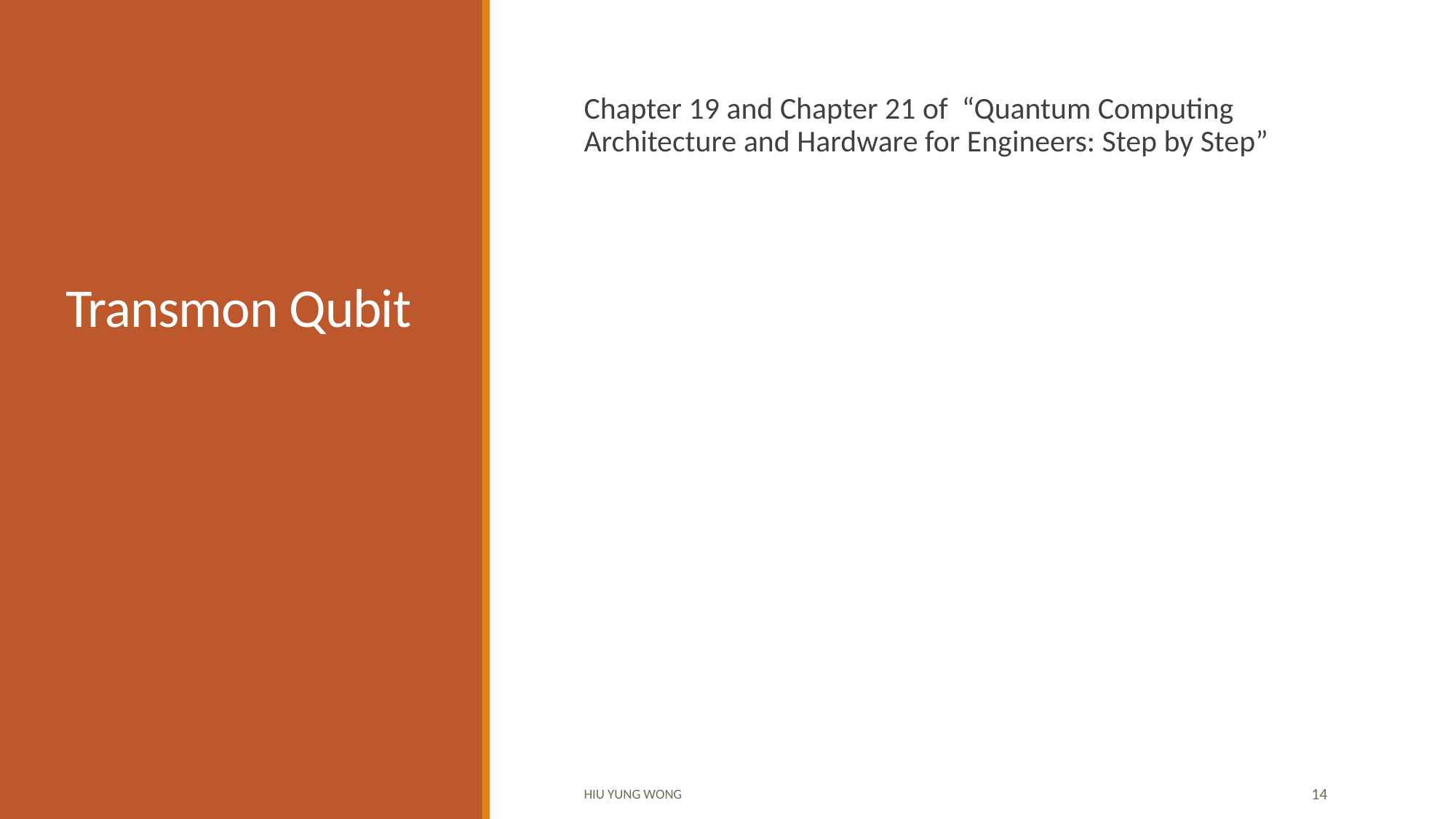

# Transmon Qubit
Chapter 19 and Chapter 21 of  “Quantum Computing Architecture and Hardware for Engineers: Step by Step”

Hiu Yung Wong
14